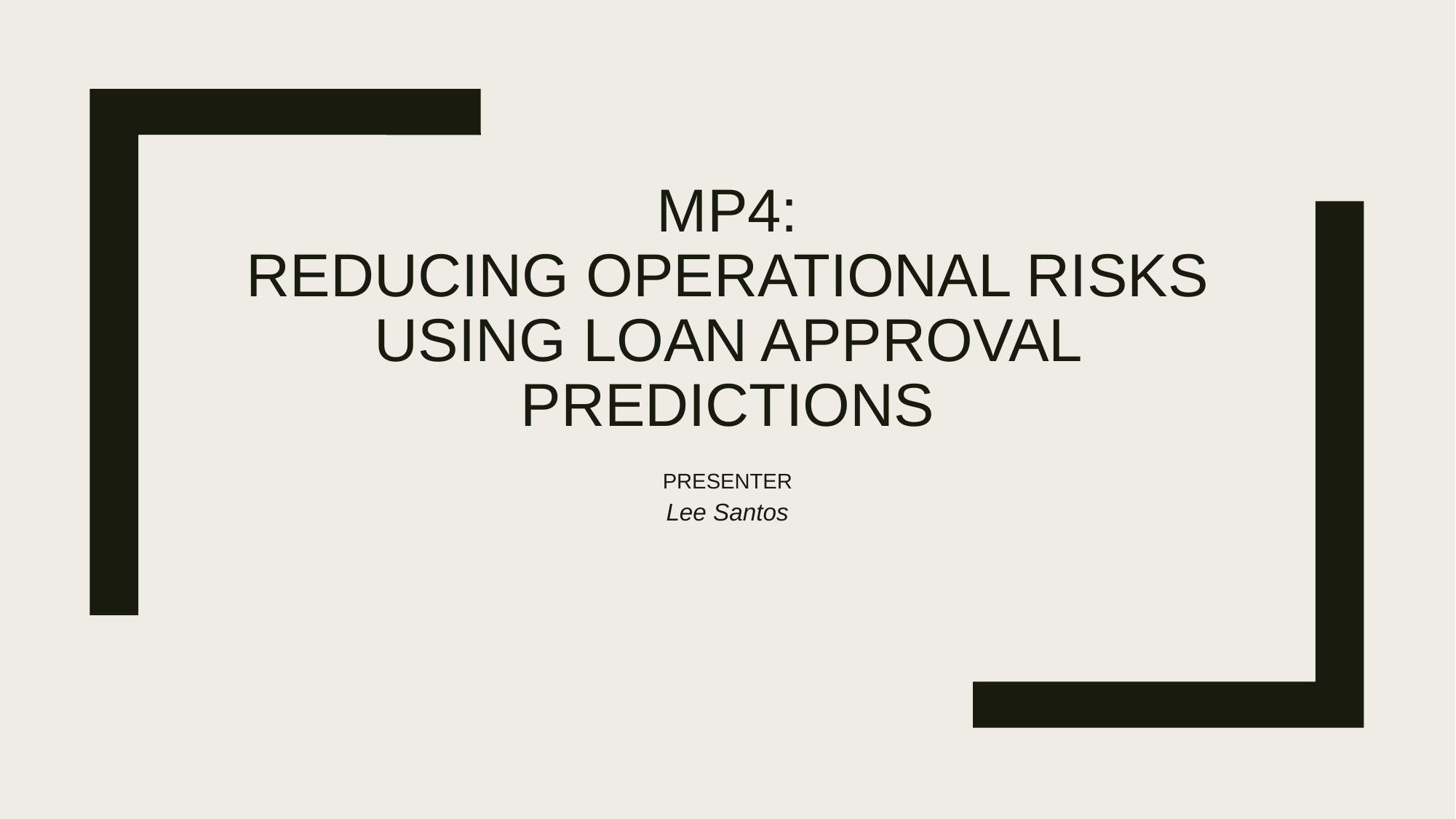

# MP4: REDUCING OPERATIONAL RISKS using loan approval predictions
PRESENTER
Lee Santos